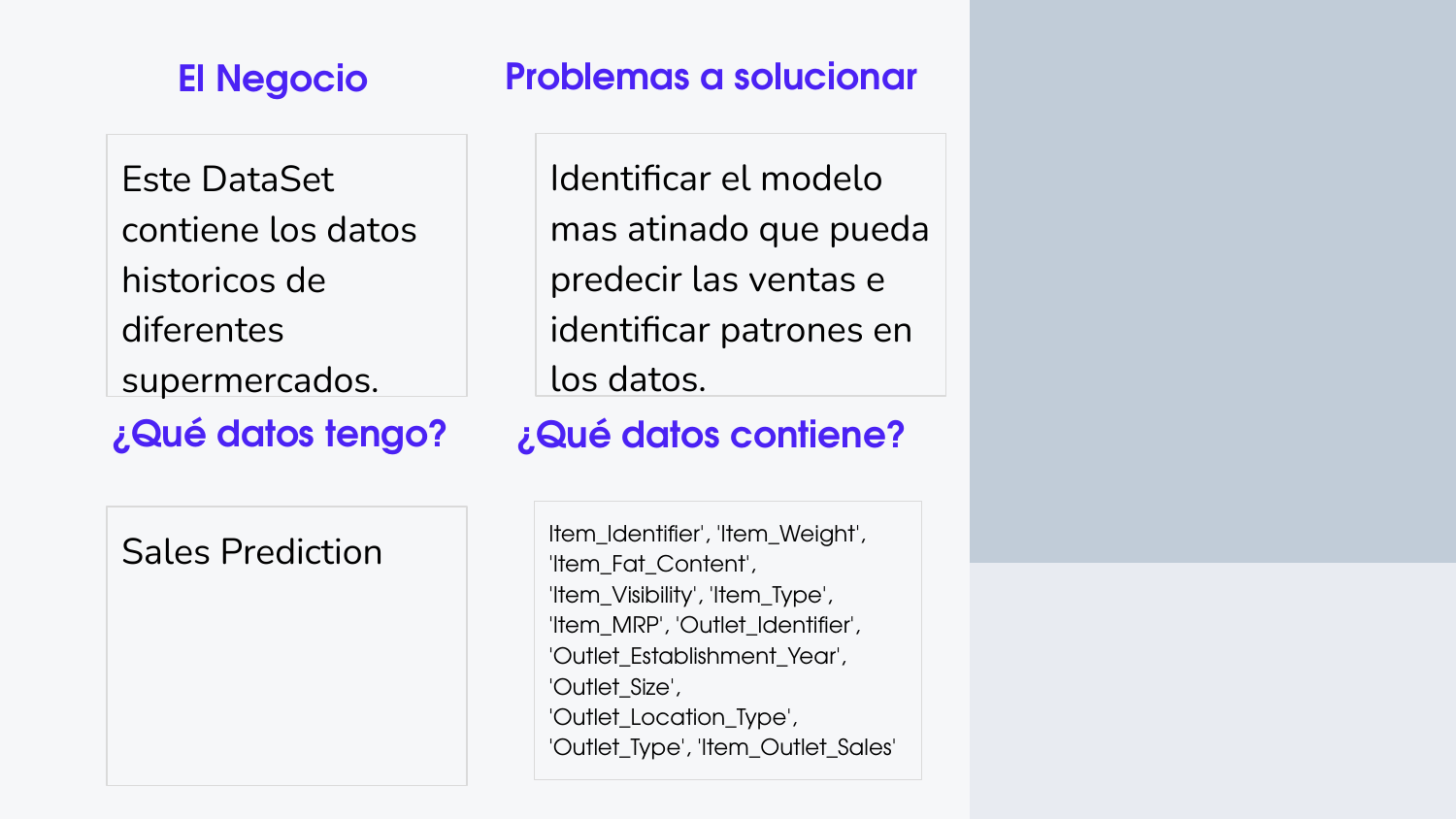

Problemas a solucionar
El Negocio
Identificar el modelo mas atinado que pueda predecir las ventas e identificar patrones en los datos.
Este DataSet contiene los datos historicos de diferentes supermercados.
¿Qué datos tengo?
¿Qué datos contiene?
Item_Identifier', 'Item_Weight', 'Item_Fat_Content', 'Item_Visibility', 'Item_Type', 'Item_MRP', 'Outlet_Identifier', 'Outlet_Establishment_Year', 'Outlet_Size', 'Outlet_Location_Type', 'Outlet_Type', 'Item_Outlet_Sales'
Sales Prediction